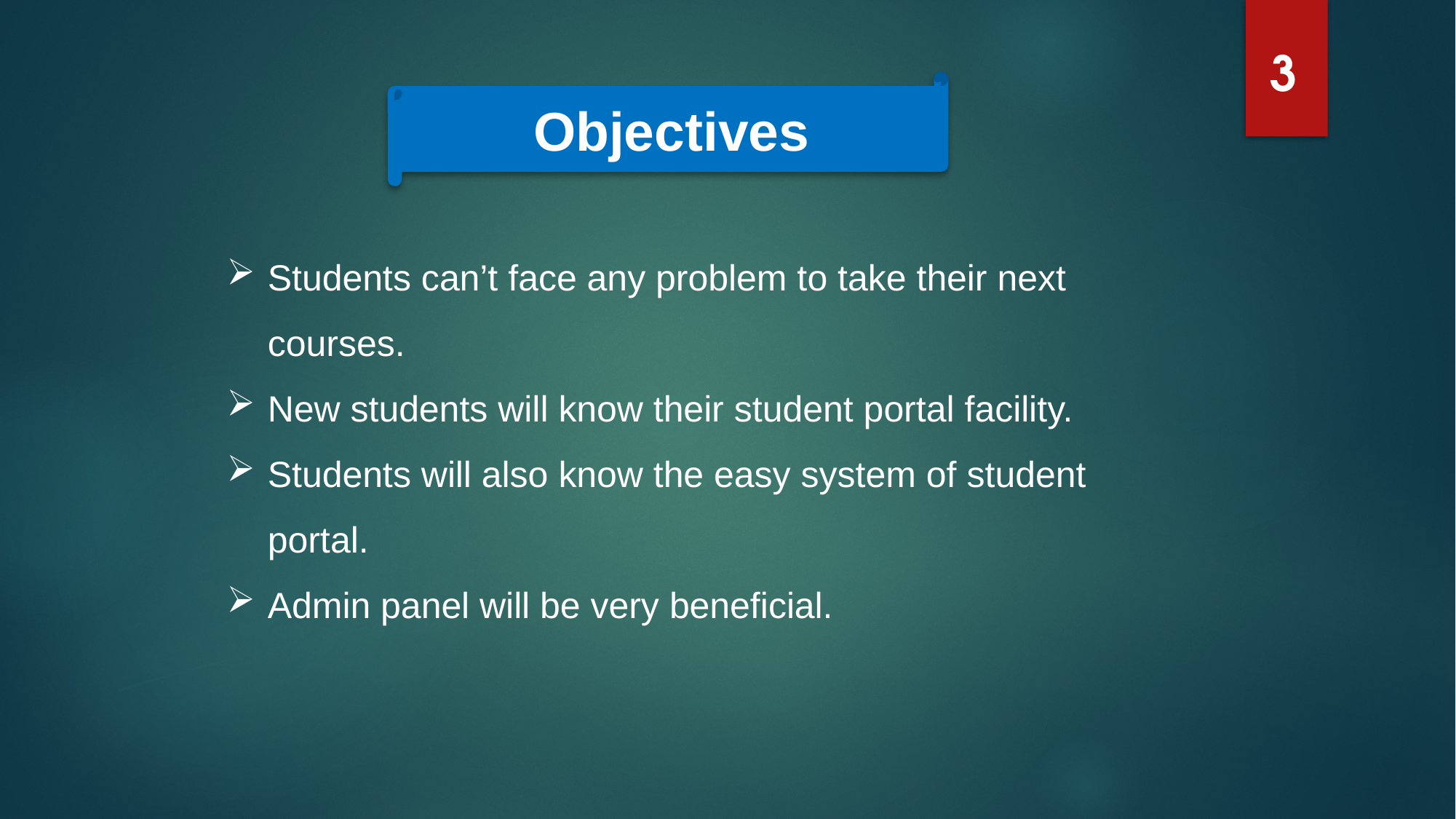

3
Objectives
Students can’t face any problem to take their next courses.
New students will know their student portal facility.
Students will also know the easy system of student portal.
Admin panel will be very beneficial.